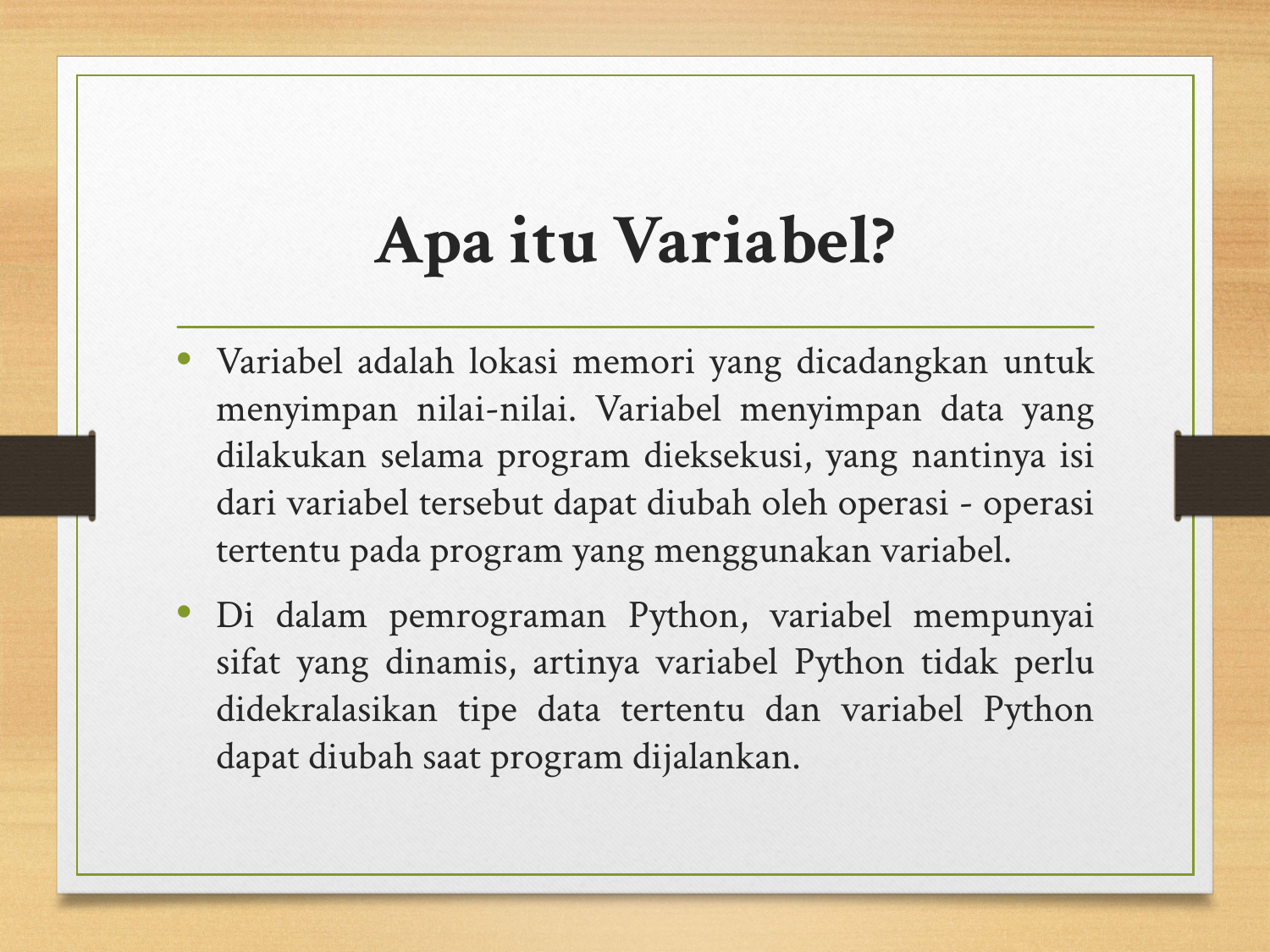

# Apa itu Variabel?
Variabel adalah lokasi memori yang dicadangkan untuk menyimpan nilai-nilai. Variabel menyimpan data yang dilakukan selama program dieksekusi, yang nantinya isi dari variabel tersebut dapat diubah oleh operasi - operasi tertentu pada program yang menggunakan variabel.
Di dalam pemrograman Python, variabel mempunyai sifat yang dinamis, artinya variabel Python tidak perlu didekralasikan tipe data tertentu dan variabel Python dapat diubah saat program dijalankan.